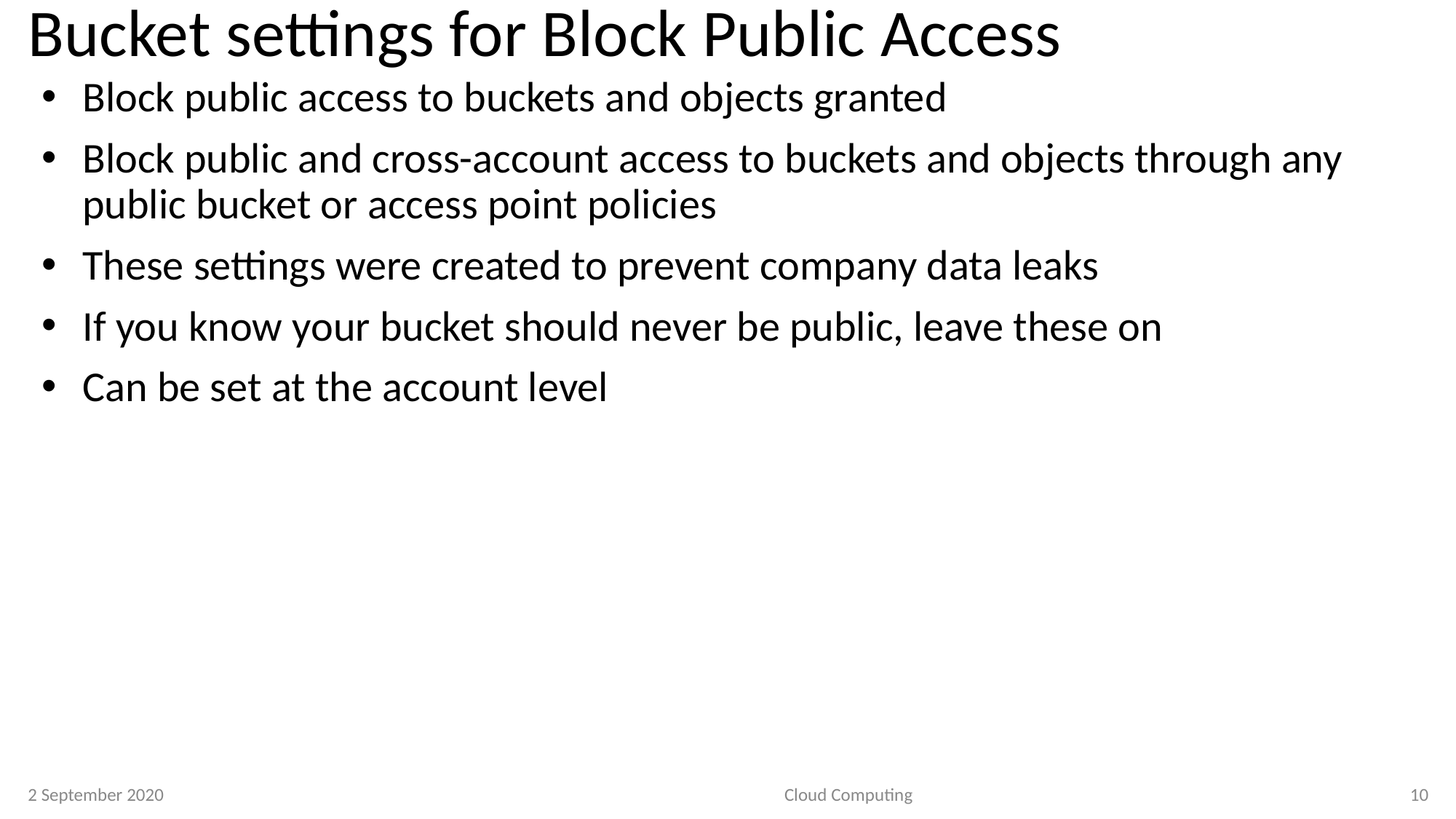

# Bucket settings for Block Public Access
Block public access to buckets and objects granted
Block public and cross-account access to buckets and objects through any public bucket or access point policies
These settings were created to prevent company data leaks
If you know your bucket should never be public, leave these on
Can be set at the account level
2 September 2020
Cloud Computing
10